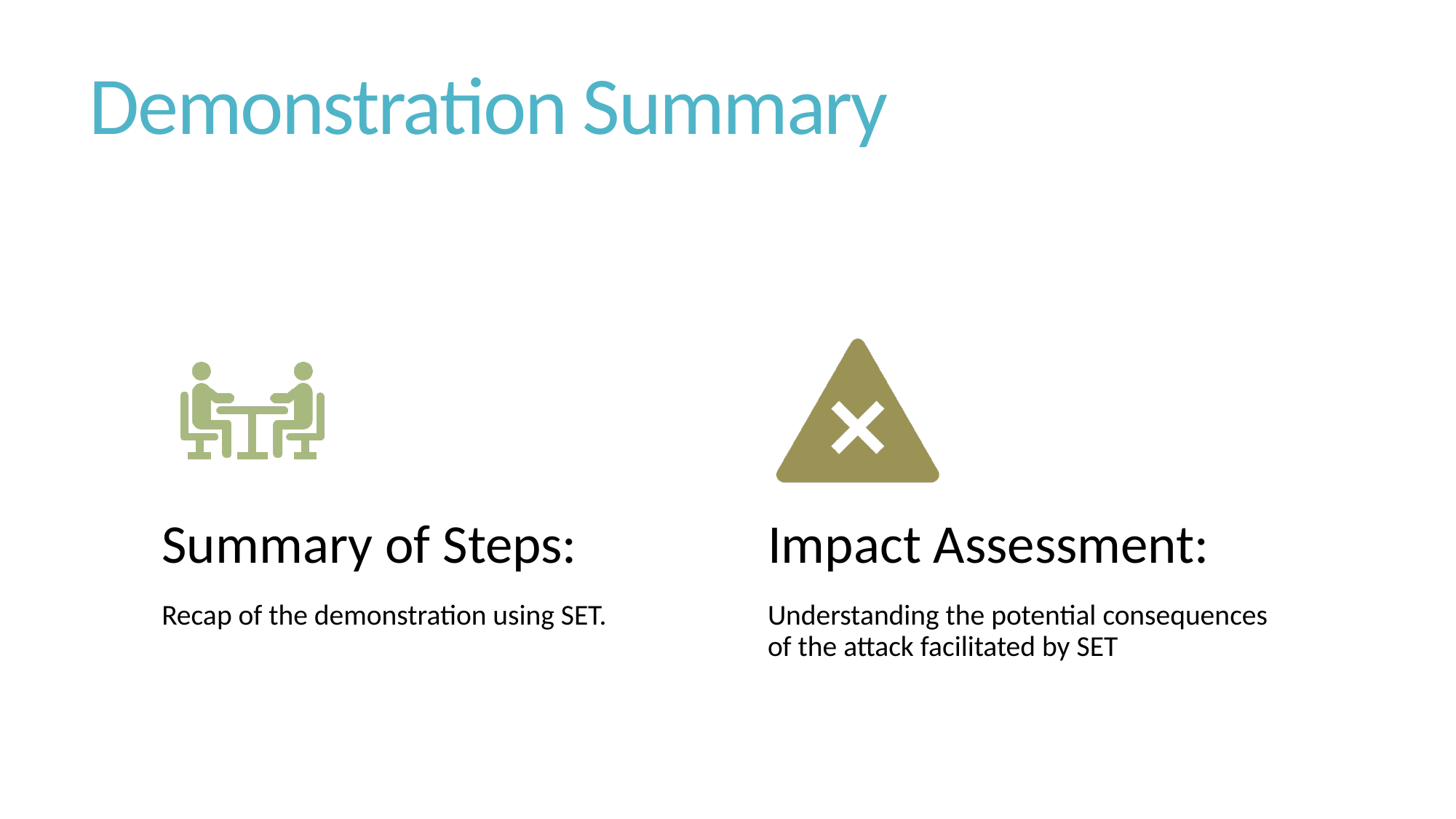

# Demonstration Summary
Summary of Steps:
Recap of the demonstration using SET.
Impact Assessment:
Understanding the potential consequences of the attack facilitated by SET